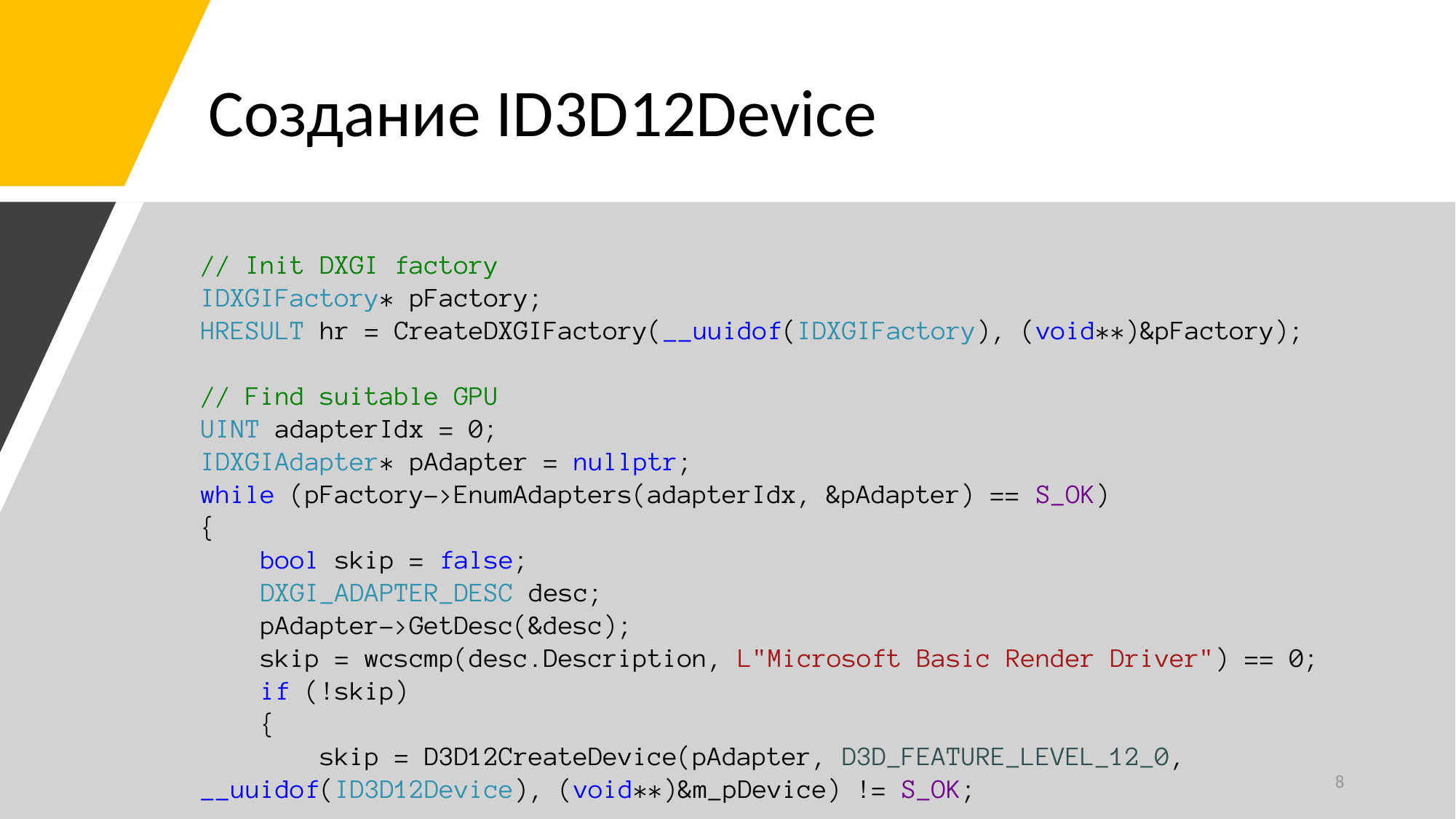

# Создание ID3D12Device

// Init DXGI factory
IDXGIFactory* pFactory;
HRESULT hr = CreateDXGIFactory(__uuidof(IDXGIFactory), (void**)&pFactory);

// Find suitable GPU
UINT adapterIdx = 0;
IDXGIAdapter* pAdapter = nullptr;
while (pFactory->EnumAdapters(adapterIdx, &pAdapter) == S_OK)
{
    bool skip = false;
    DXGI_ADAPTER_DESC desc;
    pAdapter->GetDesc(&desc);
    skip = wcscmp(desc.Description, L"Microsoft Basic Render Driver") == 0;
    if (!skip)
    {
        skip = D3D12CreateDevice(pAdapter, D3D_FEATURE_LEVEL_12_0, __uuidof(ID3D12Device), (void**)&m_pDevice) != S_OK;
8